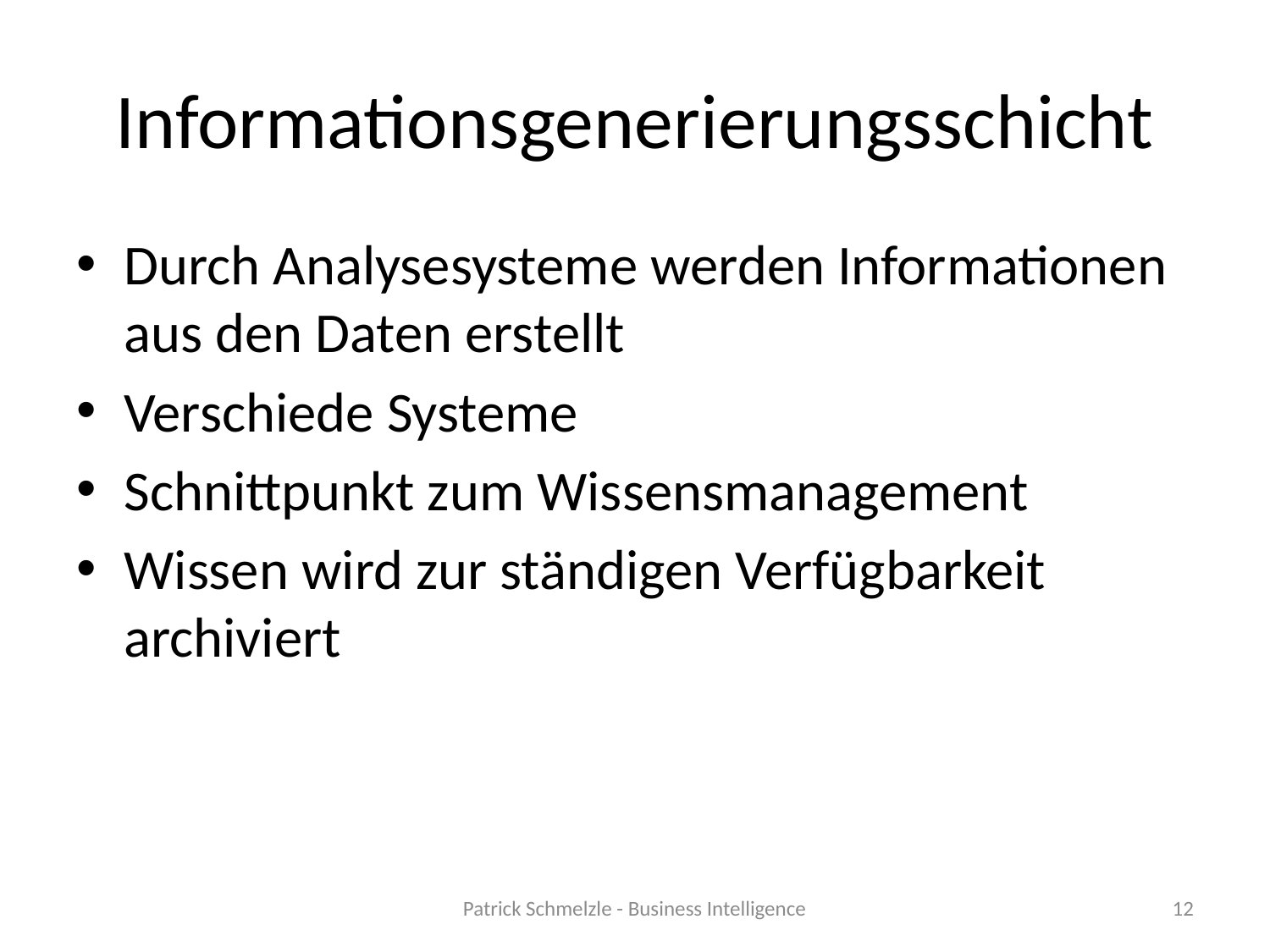

# Informationsgenerierungsschicht
Durch Analysesysteme werden Informationen aus den Daten erstellt
Verschiede Systeme
Schnittpunkt zum Wissensmanagement
Wissen wird zur ständigen Verfügbarkeit archiviert

Patrick Schmelzle - Business Intelligence
12